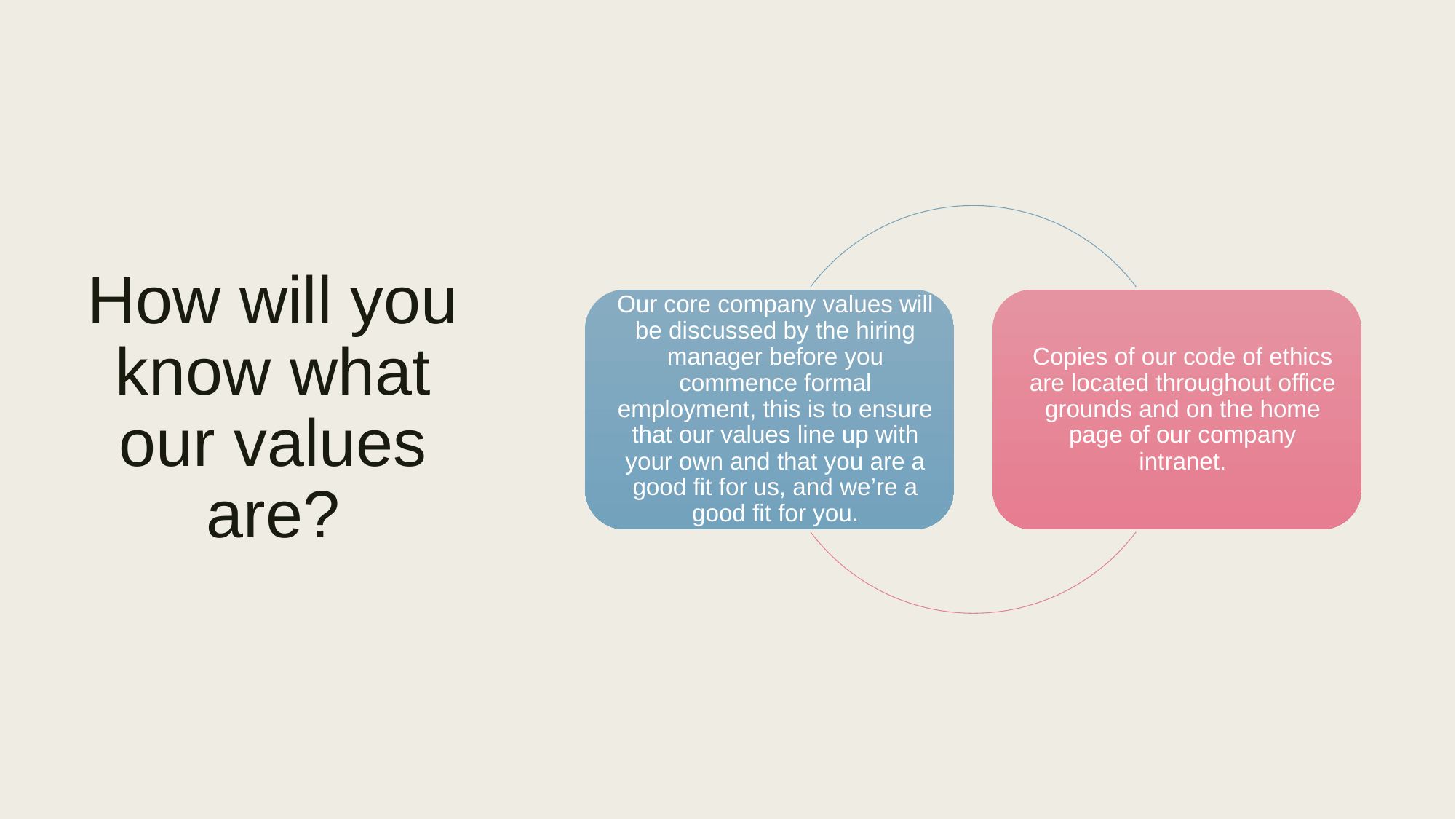

# How will you know what our values are?
Our core company values will be discussed by the hiring manager before you commence formal employment, this is to ensure that our values line up with your own and that you are a good fit for us, and we’re a good fit for you.
Copies of our code of ethics are located throughout office grounds and on the home page of our company intranet.